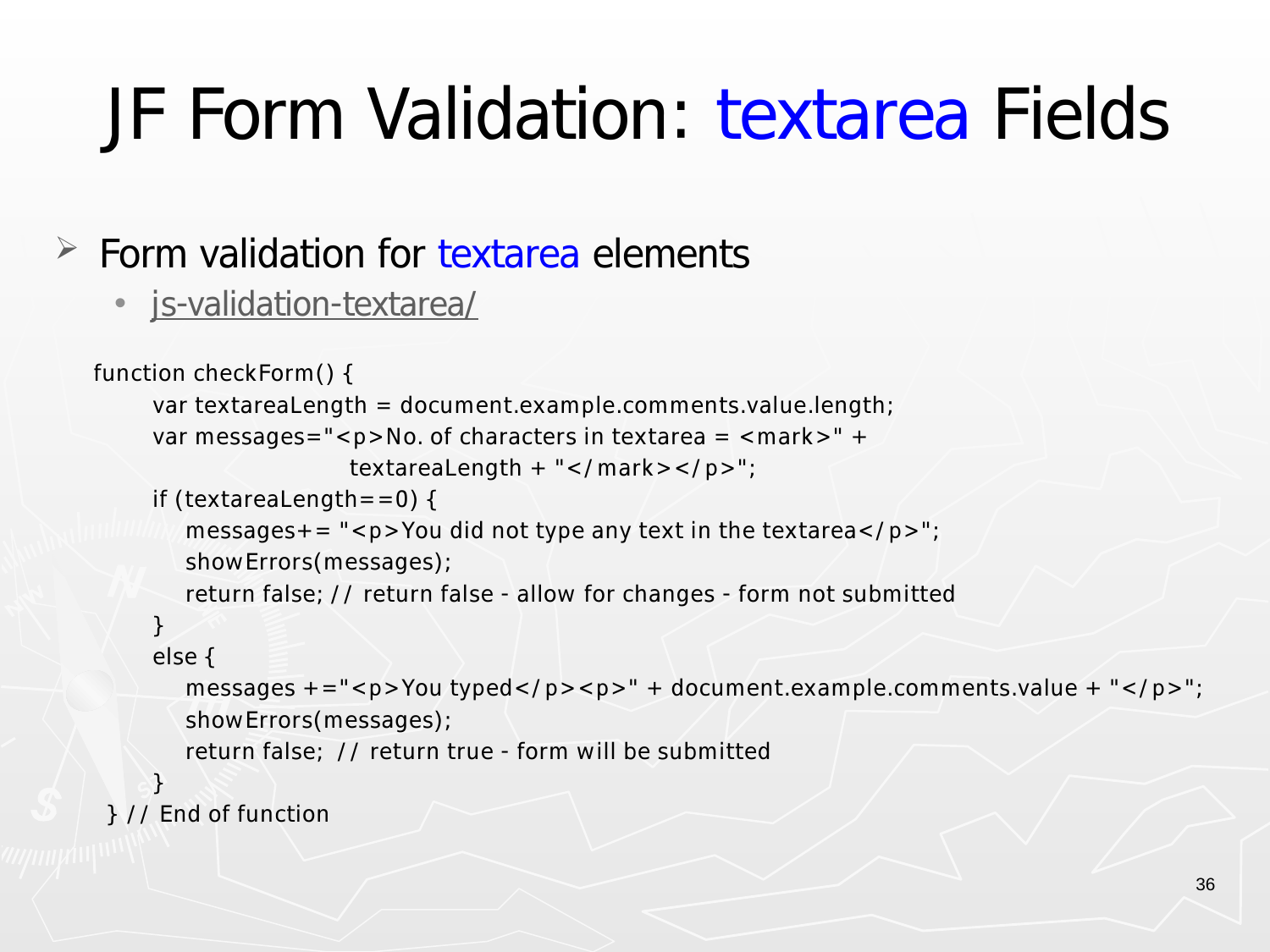

# JF Form Validation: textarea Fields
Form validation for textarea elements
js-validation-textarea/

      function checkForm() {
               var textareaLength = document.example.comments.value.length;
               var messages="<p>No. of characters in textarea = <mark>" +
                                             textareaLength + "</mark></p>";
               if (textareaLength==0) {
                    messages+= "<p>You did not type any text in the textarea</p>";
                    showErrors(messages);
                    return false; // return false - allow for changes - form not submitted
               }
               else {
                    messages +="<p>You typed</p><p>" + document.example.comments.value + "</p>";
                    showErrors(messages);
                    return false;  // return true - form will be submitted
               }
        } // End of function

36